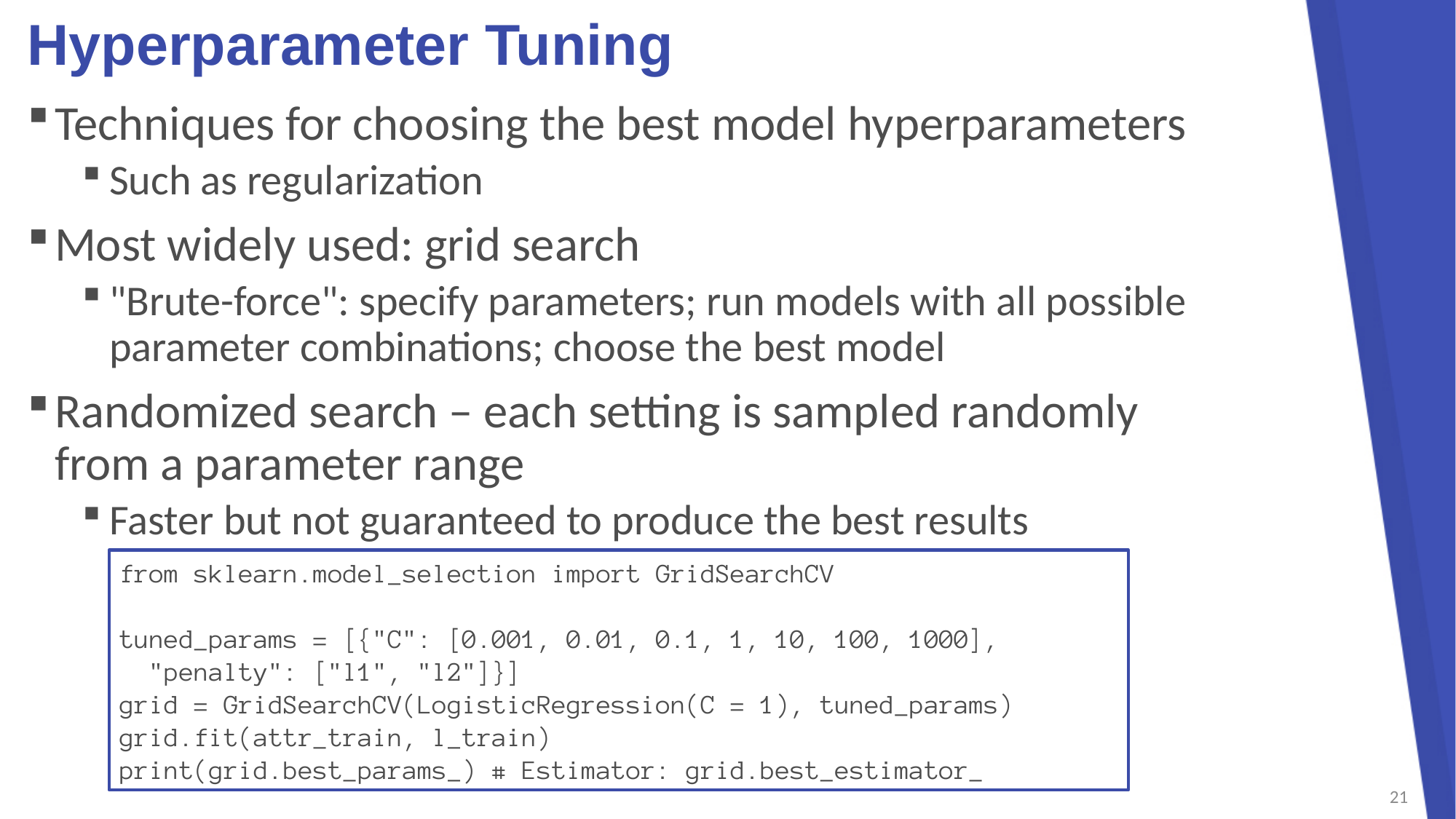

# Hyperparameter Tuning
Techniques for choosing the best model hyperparameters
Such as regularization
Most widely used: grid search
"Brute-force": specify parameters; run models with all possible
parameter combinations; choose the best model
Randomized search – each setting is sampled randomly
from a parameter range
Faster but not guaranteed to produce the best results
from sklearn.model_selection import GridSearchCV

tuned_params = [{"C": [0.001, 0.01, 0.1, 1, 10, 100, 1000],
  "penalty": ["l1", "l2"]}]
grid = GridSearchCV(LogisticRegression(C = 1), tuned_params)
grid.fit(attr_train, l_train)
print(grid.best_params_) # Estimator: grid.best_estimator_
21